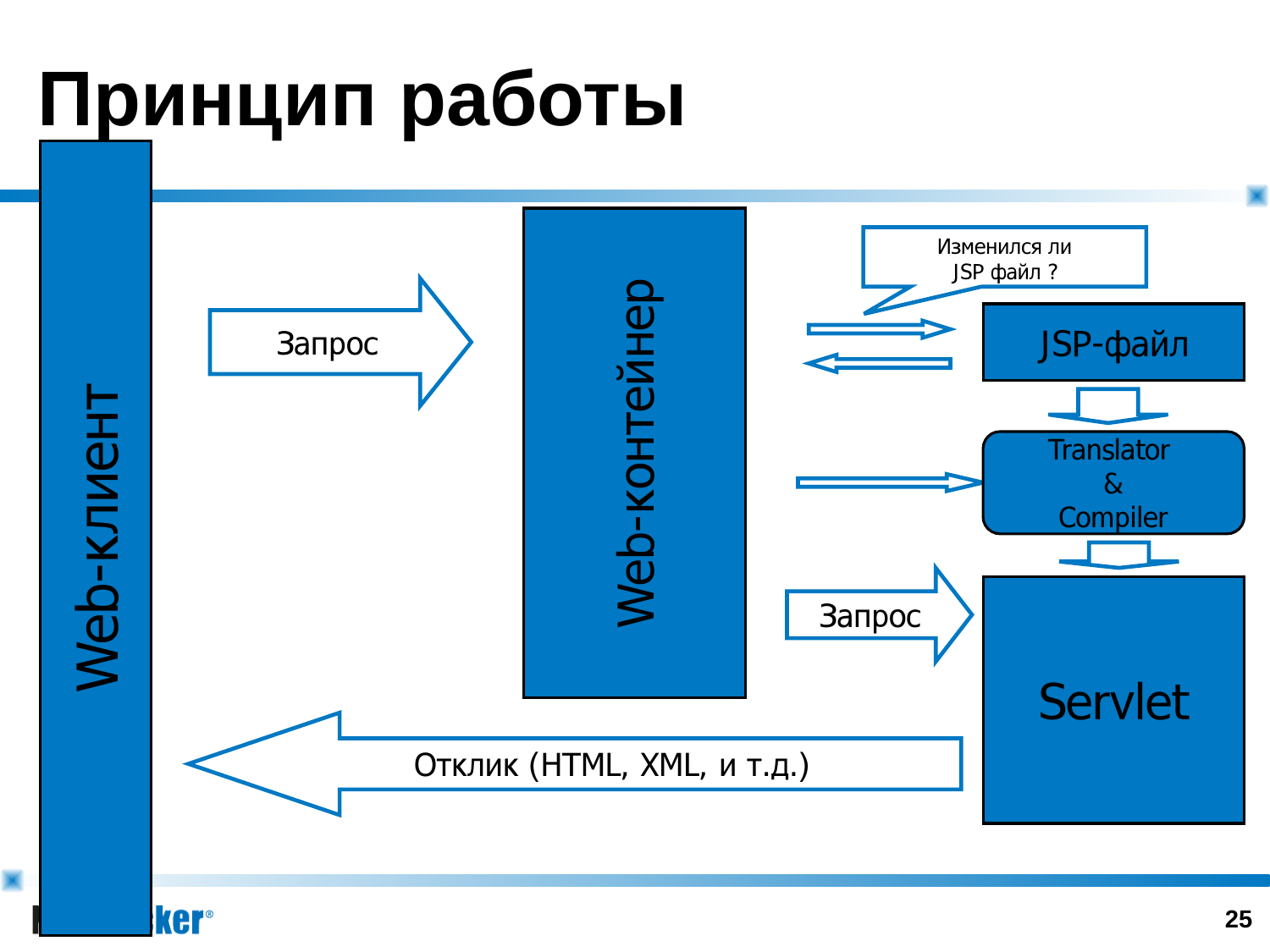

# Принцип работы
Изменился ли
JSP файл ?
Запрос
JSP-файл

Web-контейнер

Translator
&
Compiler

Web-клиент

Запрос
Servlet
Отклик (HTML, XML, и т.д.)
25